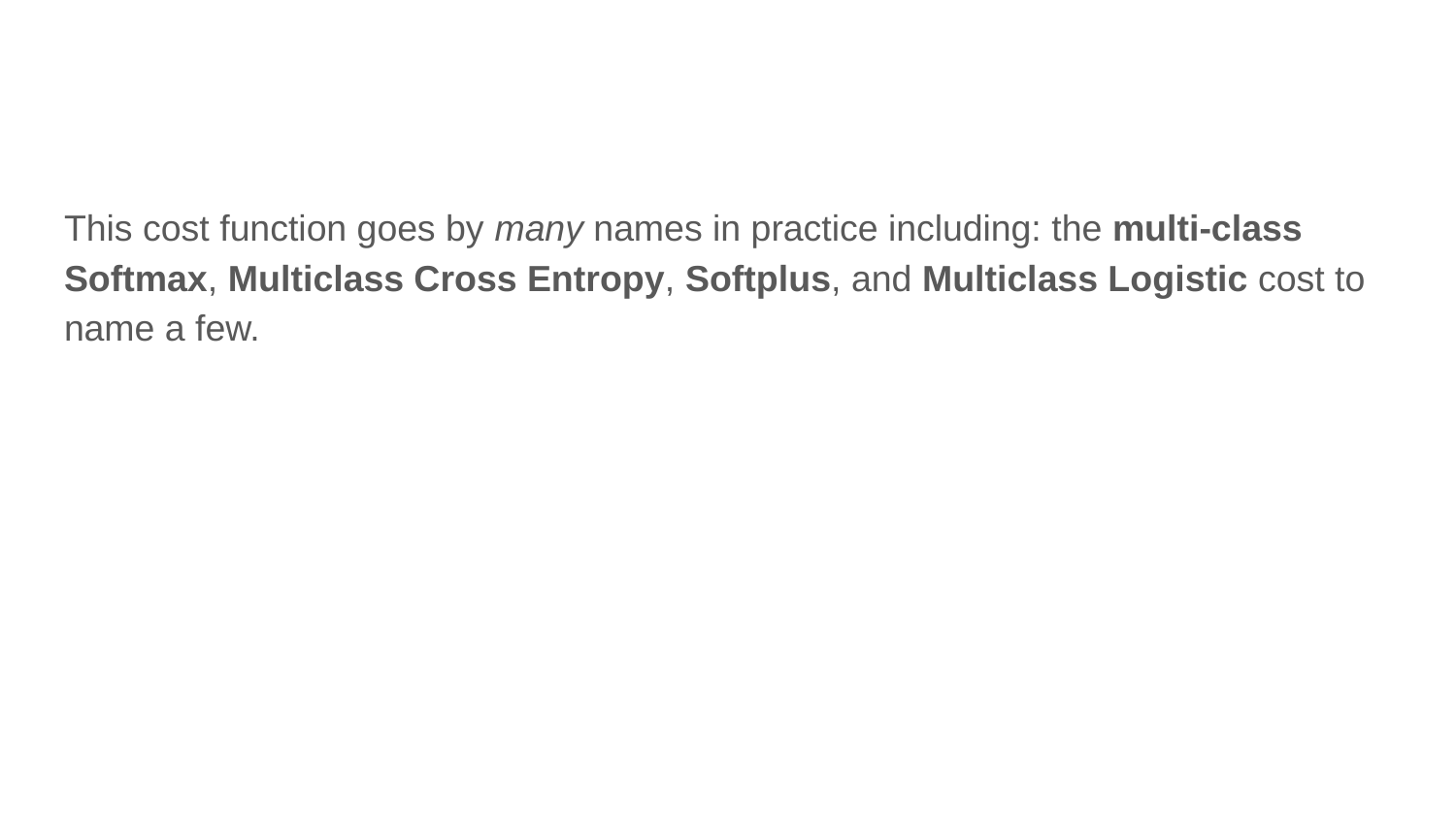

This cost function goes by many names in practice including: the multi-class Softmax, Multiclass Cross Entropy, Softplus, and Multiclass Logistic cost to name a few.